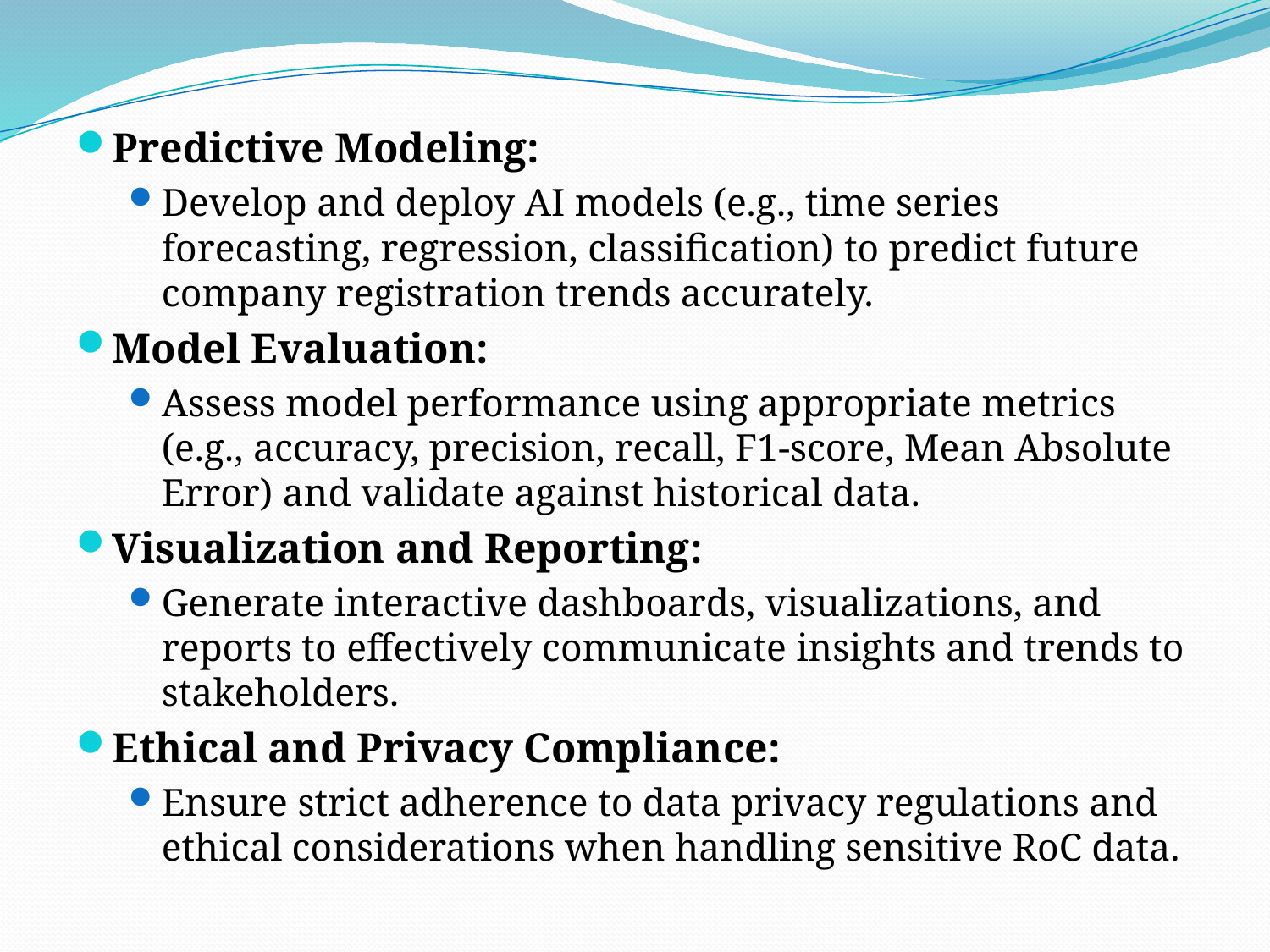

Predictive Modeling:
Develop and deploy AI models (e.g., time series forecasting, regression, classification) to predict future company registration trends accurately.
Model Evaluation:
Assess model performance using appropriate metrics (e.g., accuracy, precision, recall, F1-score, Mean Absolute Error) and validate against historical data.
Visualization and Reporting:
Generate interactive dashboards, visualizations, and reports to effectively communicate insights and trends to stakeholders.
Ethical and Privacy Compliance:
Ensure strict adherence to data privacy regulations and ethical considerations when handling sensitive RoC data.